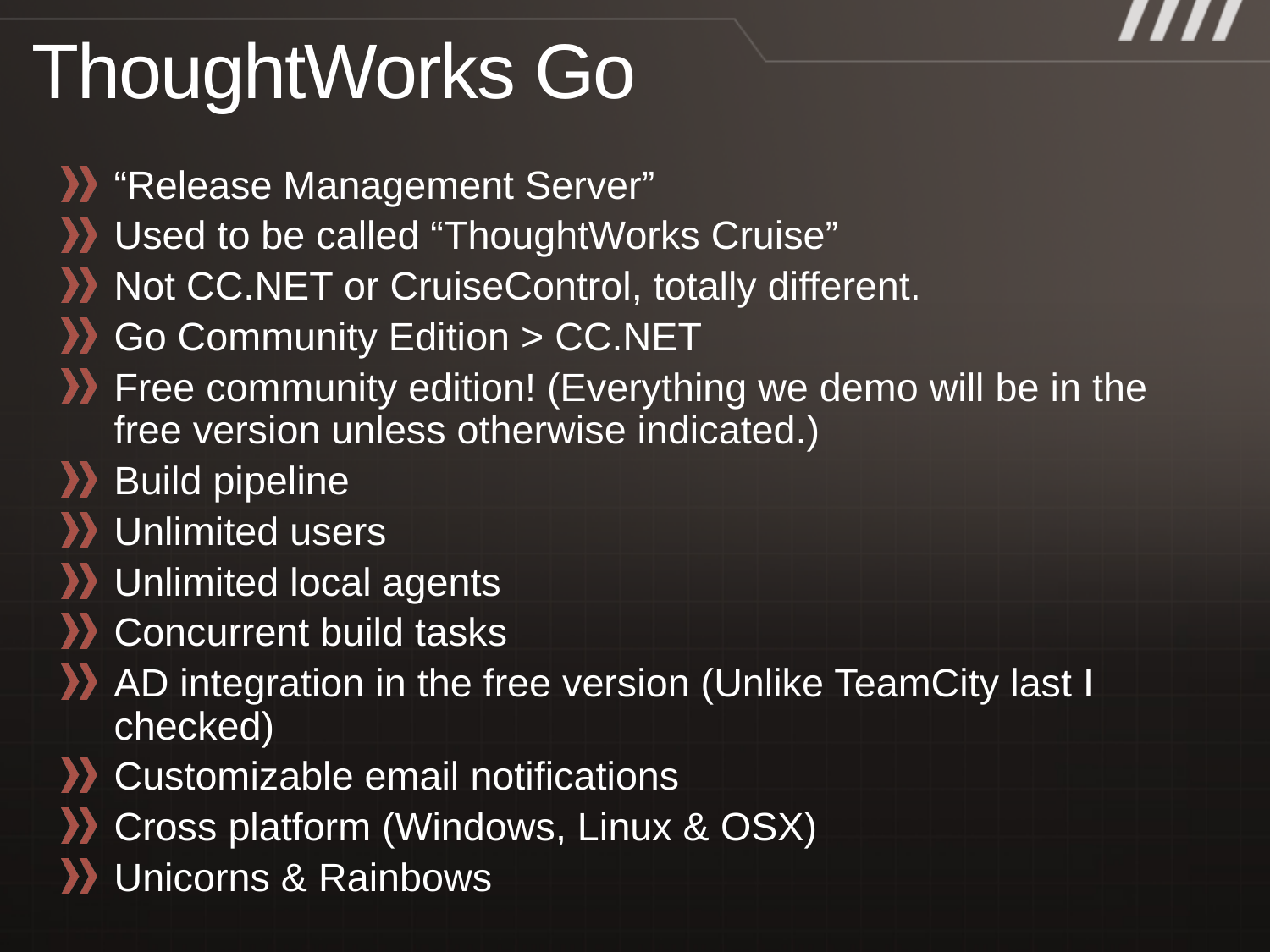

# ThoughtWorks Go
“Release Management Server”
Used to be called “ThoughtWorks Cruise”
Not CC.NET or CruiseControl, totally different.
Go Community Edition > CC.NET
Free community edition! (Everything we demo will be in the free version unless otherwise indicated.)
Build pipeline
Unlimited users
Unlimited local agents
Concurrent build tasks
AD integration in the free version (Unlike TeamCity last I checked)
Customizable email notifications
Cross platform (Windows, Linux & OSX)
Unicorns & Rainbows